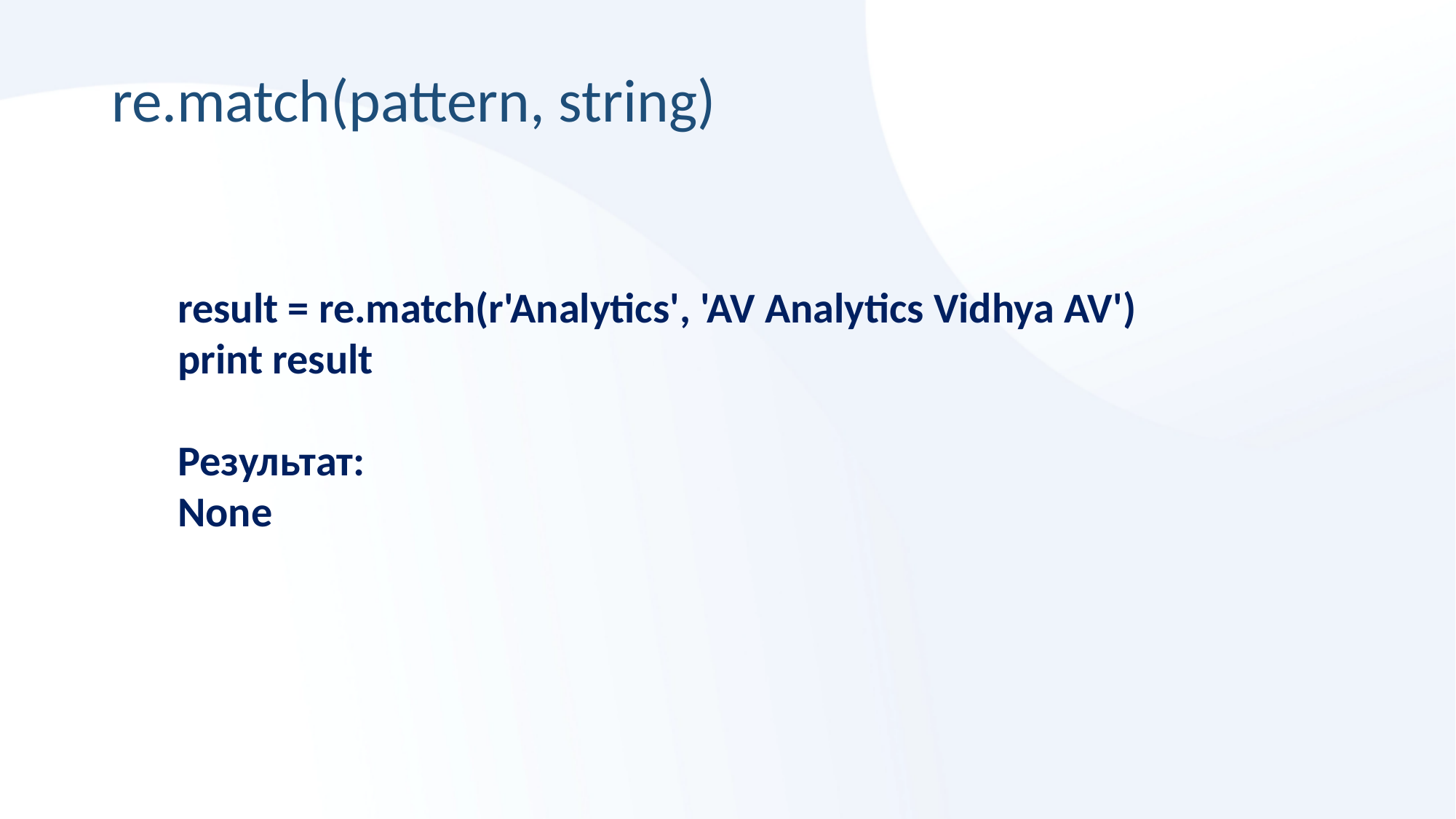

re.match(pattern, string)
result = re.match(r'Analytics', 'AV Analytics Vidhya AV')
print result

Результат:
None